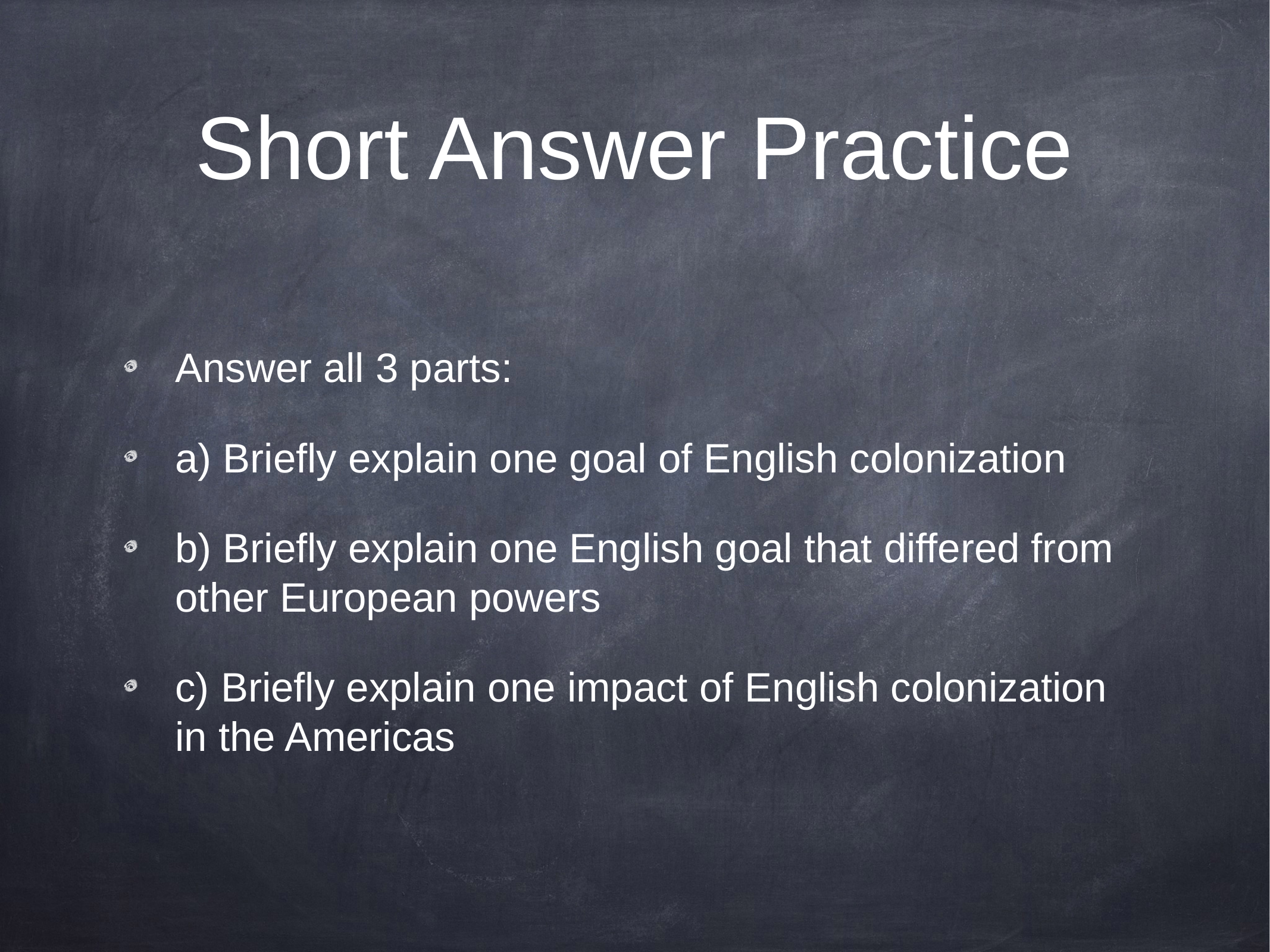

# Short Answer Practice
Answer all 3 parts:
a) Briefly explain one goal of English colonization
b) Briefly explain one English goal that differed from other European powers
c) Briefly explain one impact of English colonization in the Americas